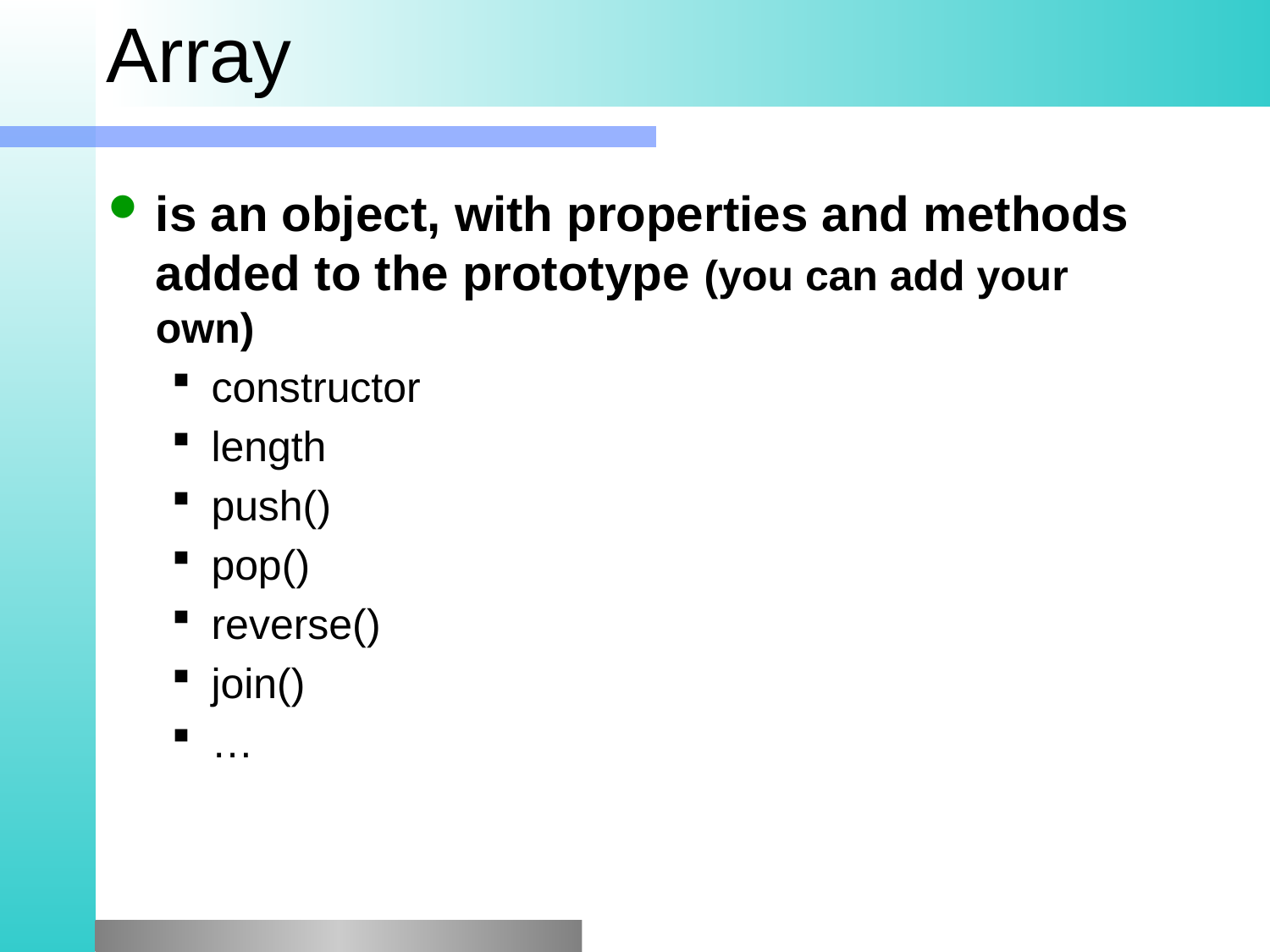

# Array
is an object, with properties and methods added to the prototype (you can add your own)
constructor
length
push()
pop()
reverse()
join()
…